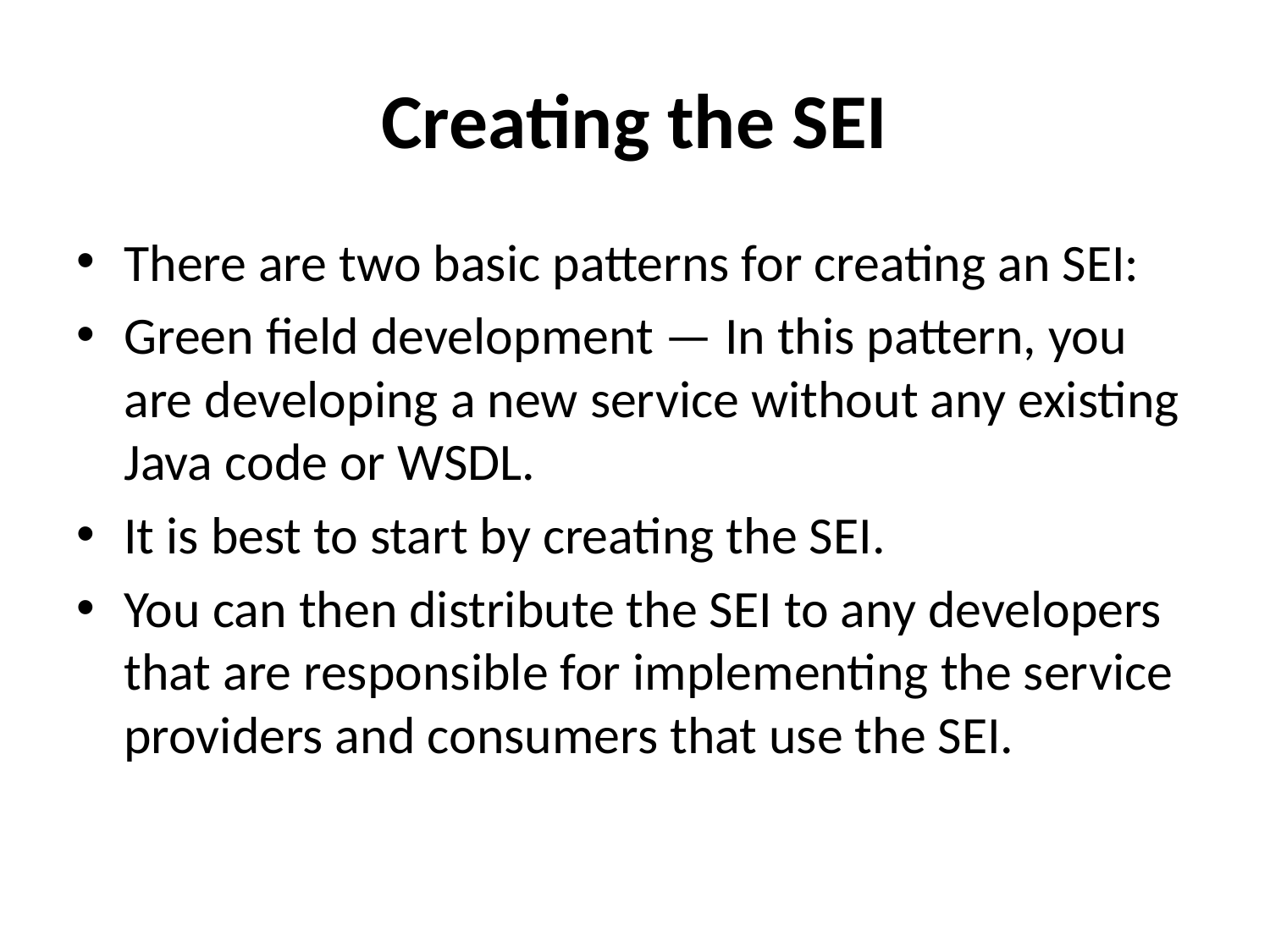

# Creating the SEI
There are two basic patterns for creating an SEI:
Green field development — In this pattern, you are developing a new service without any existing Java code or WSDL.
It is best to start by creating the SEI.
You can then distribute the SEI to any developers that are responsible for implementing the service providers and consumers that use the SEI.